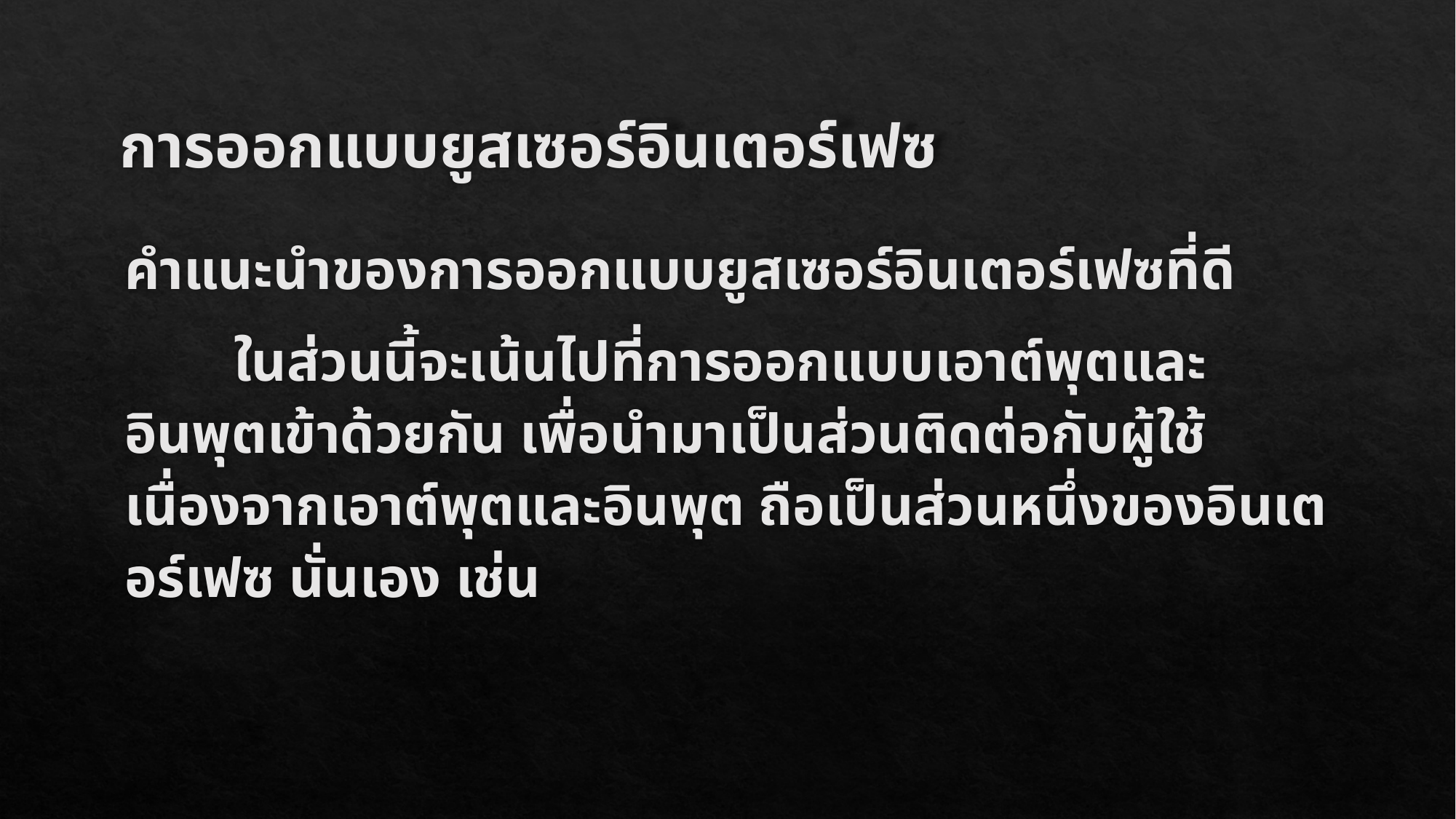

# การออกแบบยูสเซอร์อินเตอร์เฟซ
คำแนะนำของการออกแบบยูสเซอร์อินเตอร์เฟซที่ดี
	ในส่วนนี้จะเน้นไปที่การออกแบบเอาต์พุตและอินพุตเข้าด้วยกัน เพื่อนำมาเป็นส่วนติดต่อกับผู้ใช้ เนื่องจากเอาต์พุตและอินพุต ถือเป็นส่วนหนึ่งของอินเตอร์เฟซ นั่นเอง เช่น